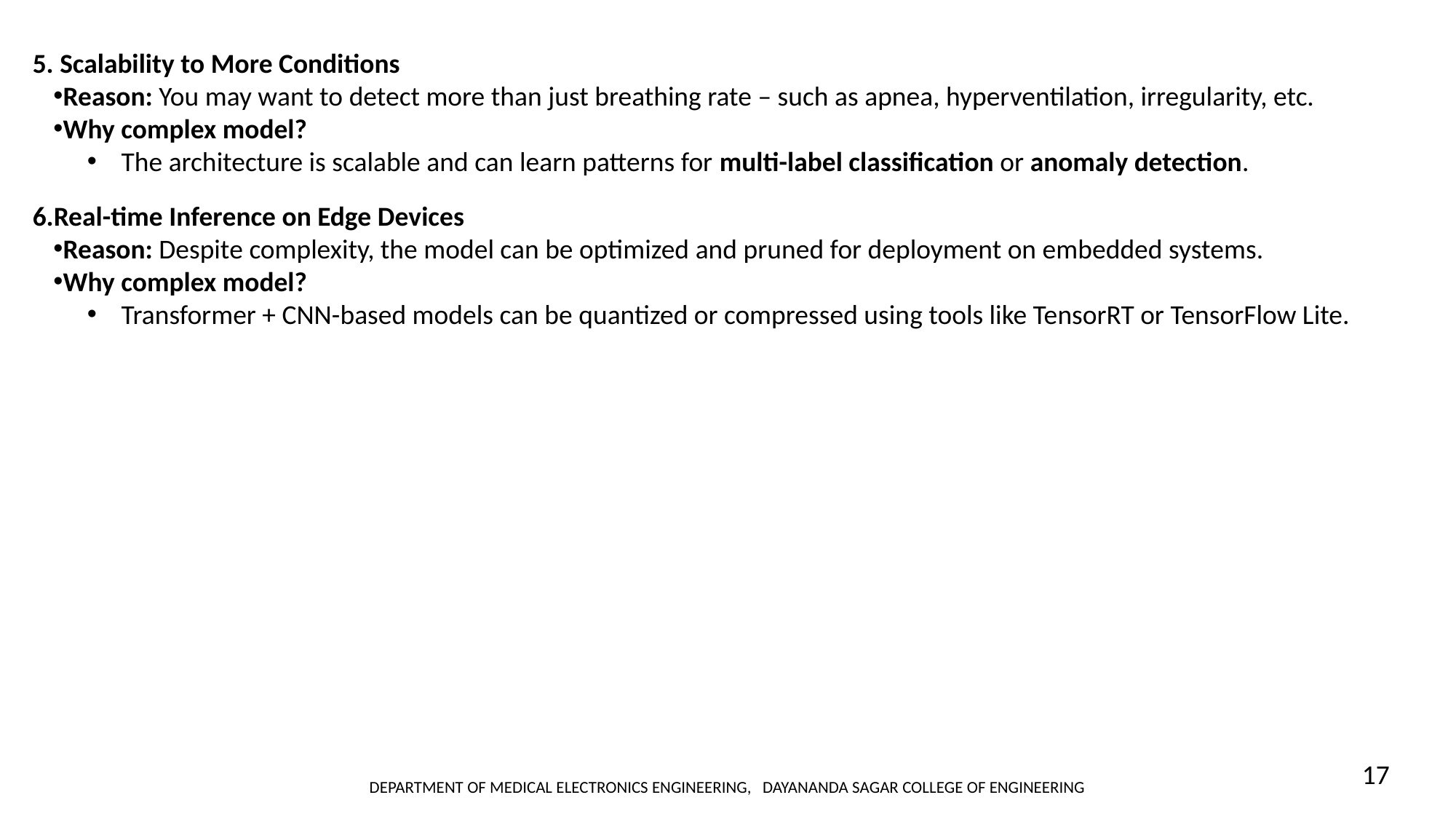

5. Scalability to More Conditions
Reason: You may want to detect more than just breathing rate – such as apnea, hyperventilation, irregularity, etc.
Why complex model?
The architecture is scalable and can learn patterns for multi-label classification or anomaly detection.
6.Real-time Inference on Edge Devices
Reason: Despite complexity, the model can be optimized and pruned for deployment on embedded systems.
Why complex model?
Transformer + CNN-based models can be quantized or compressed using tools like TensorRT or TensorFlow Lite.
17
DEPARTMENT OF MEDICAL ELECTRONICS ENGINEERING,   DAYANANDA SAGAR COLLEGE OF ENGINEERING